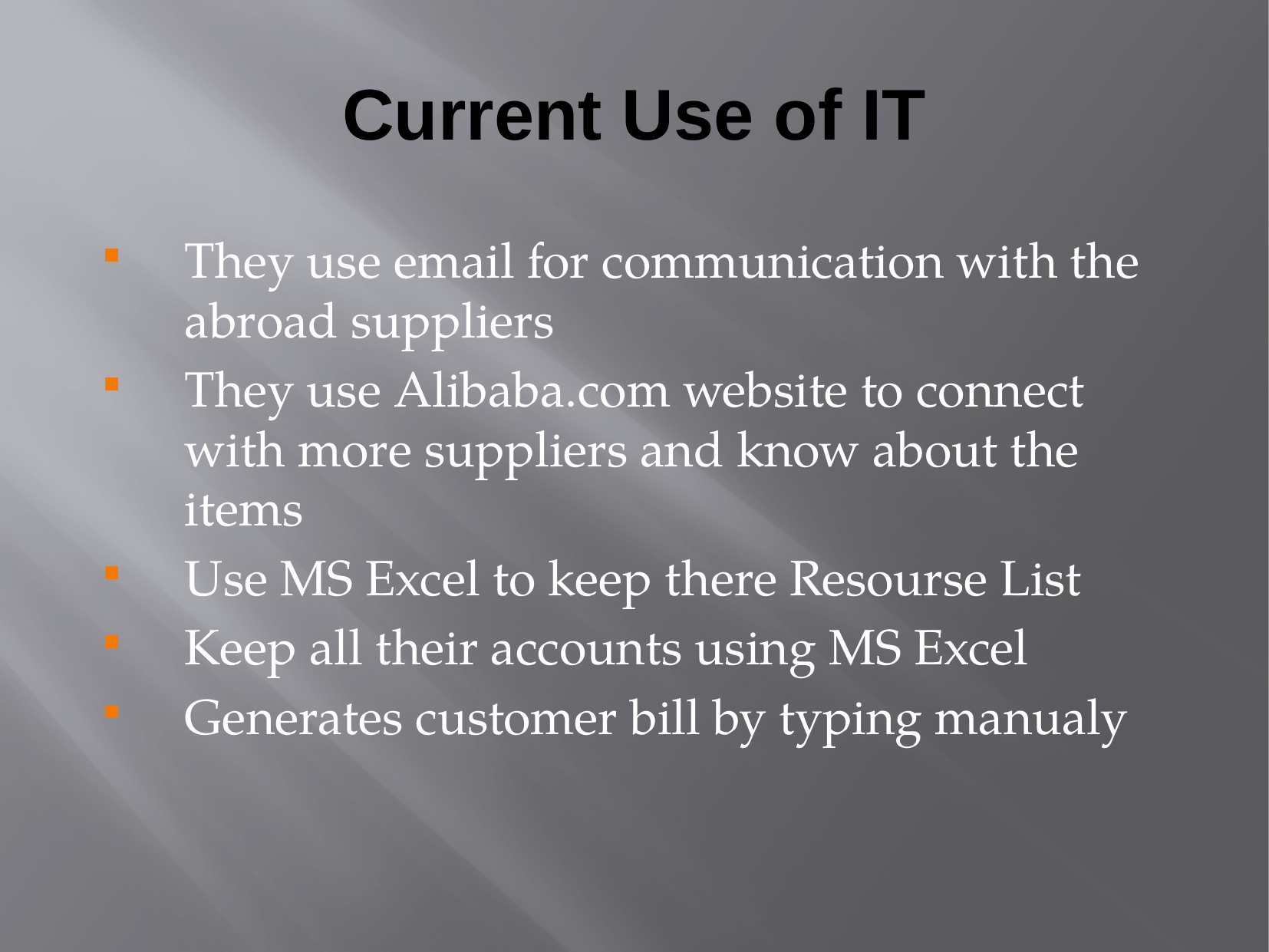

# Current Use of IT
They use email for communication with the abroad suppliers
They use Alibaba.com website to connect with more suppliers and know about the items
Use MS Excel to keep there Resourse List
Keep all their accounts using MS Excel
Generates customer bill by typing manualy